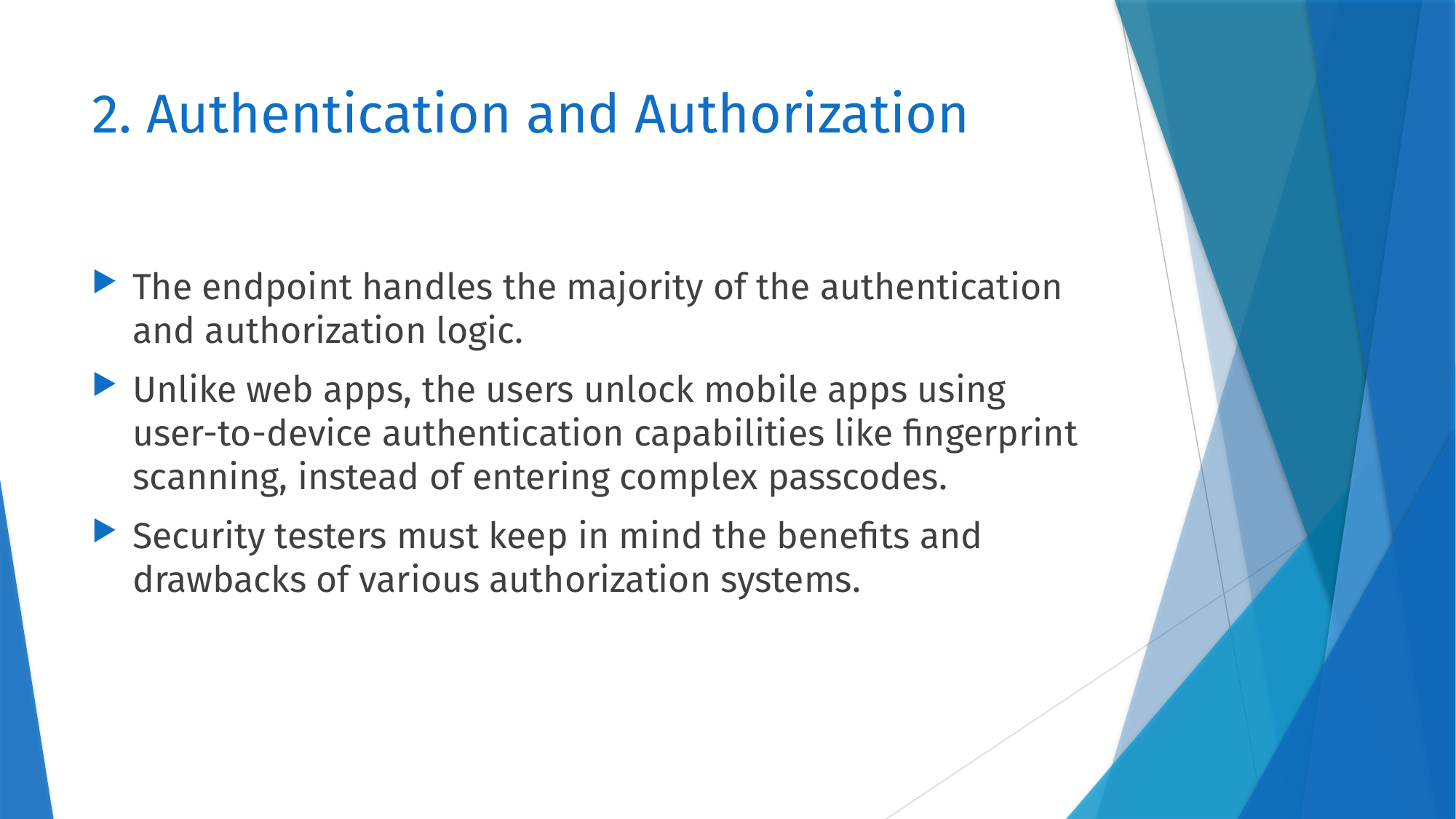

# 2. Authentication and Authorization
The endpoint handles the majority of the authentication and authorization logic.
Unlike web apps, the users unlock mobile apps using user-to-device authentication capabilities like fingerprint scanning, instead of entering complex passcodes.
Security testers must keep in mind the benefits and drawbacks of various authorization systems.